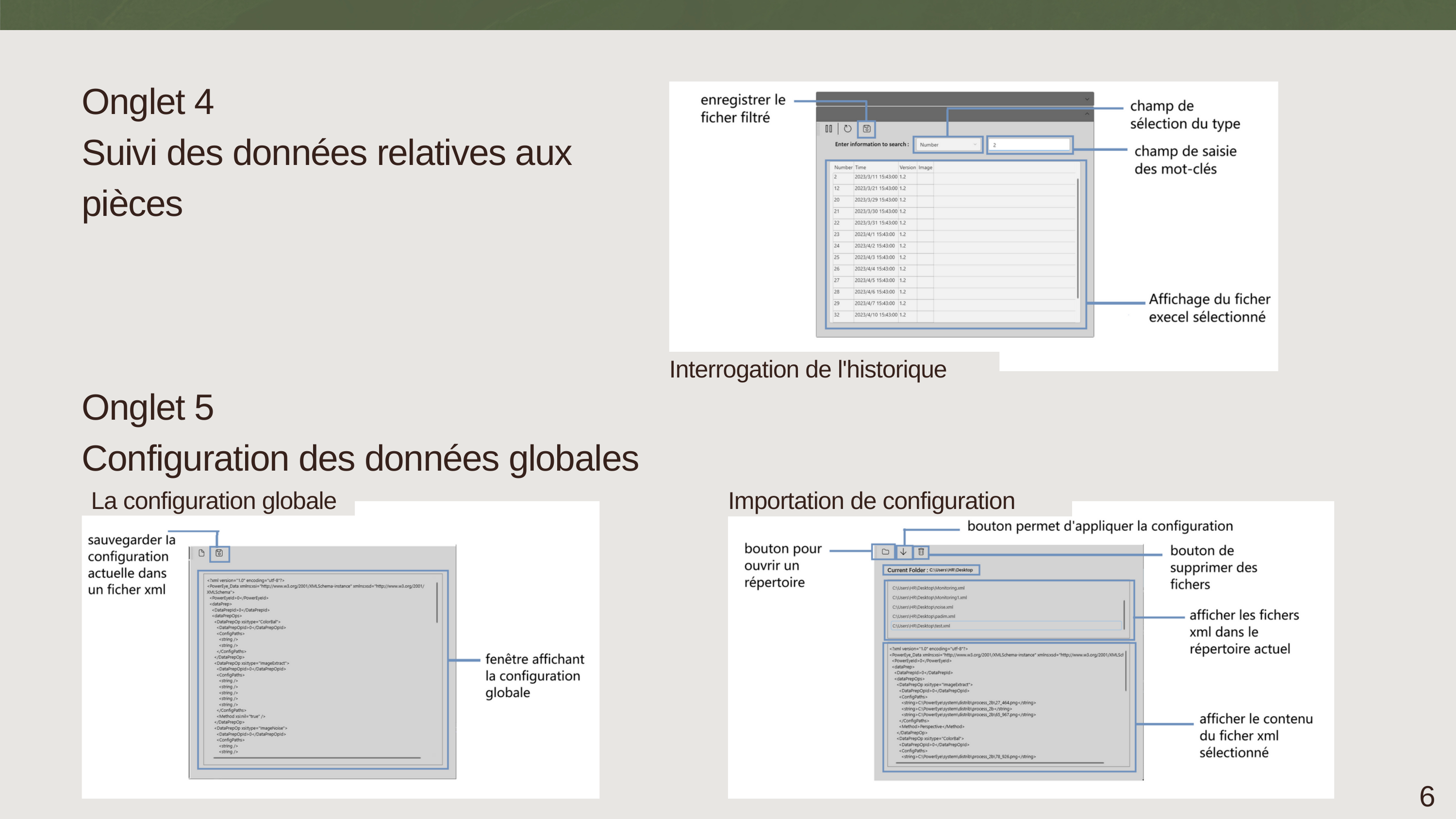

Onglet 4
Suivi des données relatives aux pièces

Interrogation de l'historique

Onglet 5
Configuration des données globales
La configuration globale
Importation de configuration

6